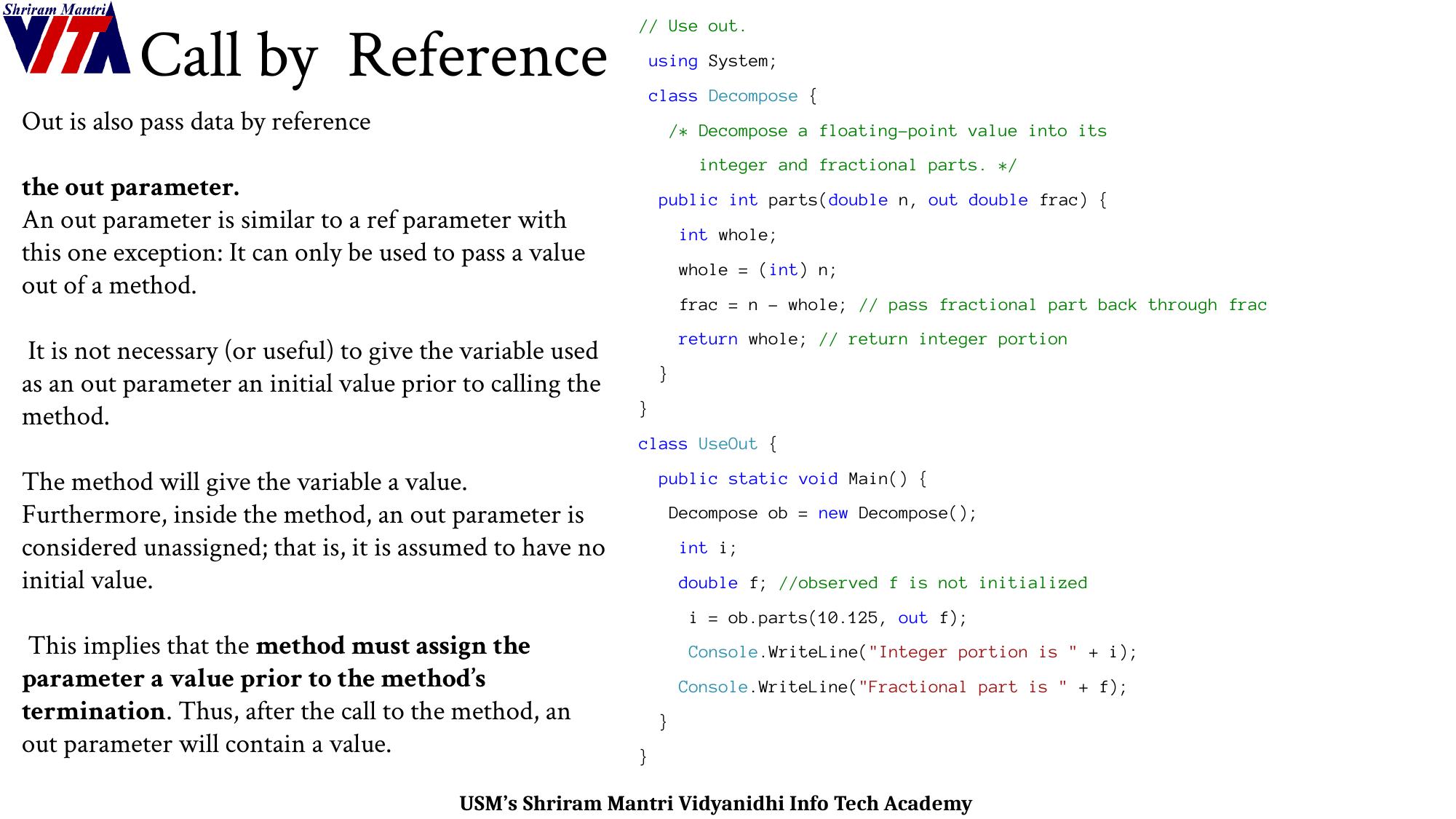

# Call by  Reference
// Use out.
 using System;
 class Decompose {
   /* Decompose a floating-point value into its
      integer and fractional parts. */
  public int parts(double n, out double frac) {
    int whole;
    whole = (int) n;
    frac = n - whole; // pass fractional part back through frac
    return whole; // return integer portion
  }
}
class UseOut {
  public static void Main() {
   Decompose ob = new Decompose();
    int i;
    double f; //observed f is not initialized
     i = ob.parts(10.125, out f);
     Console.WriteLine("Integer portion is " + i);
    Console.WriteLine("Fractional part is " + f);
  }
}

Out is also pass data by reference

the out parameter.
An out parameter is similar to a ref parameter with
this one exception: It can only be used to pass a value out of a method.

 It is not necessary (or useful) to give the variable used as an out parameter an initial value prior to calling the method.

The method will give the variable a value. Furthermore, inside the method, an out parameter is considered unassigned; that is, it is assumed to have no initial value.

 This implies that the method must assign the
parameter a value prior to the method’s termination. Thus, after the call to the method, an
out parameter will contain a value.